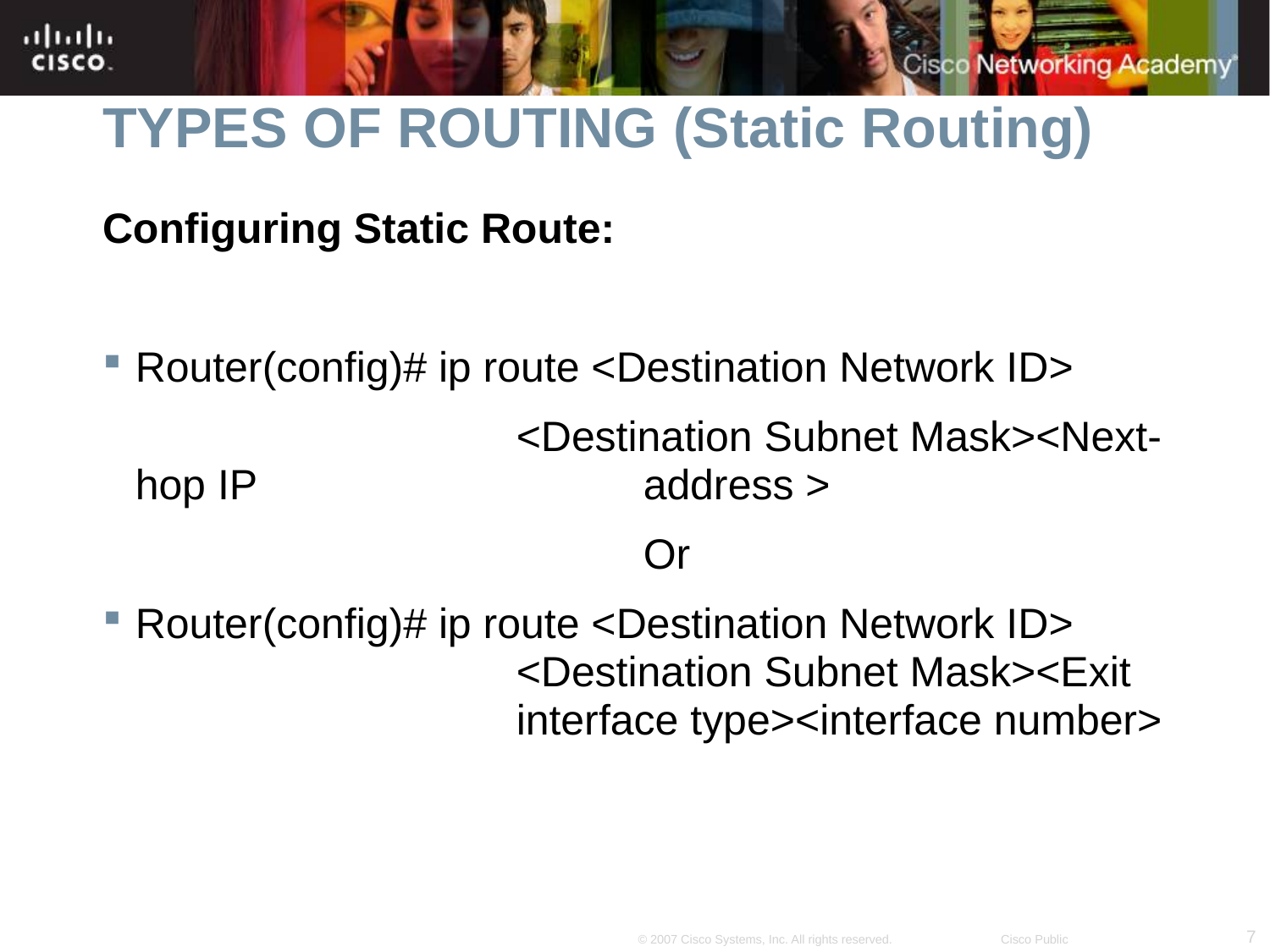

# TYPES OF ROUTING (Static Routing)
Configuring Static Route:

Router(config)# ip route <Destination Network ID>
				<Destination Subnet Mask><Next-hop IP 			address >
					Or
Router(config)# ip route <Destination Network ID> 				<Destination Subnet Mask><Exit 				interface type><interface number>